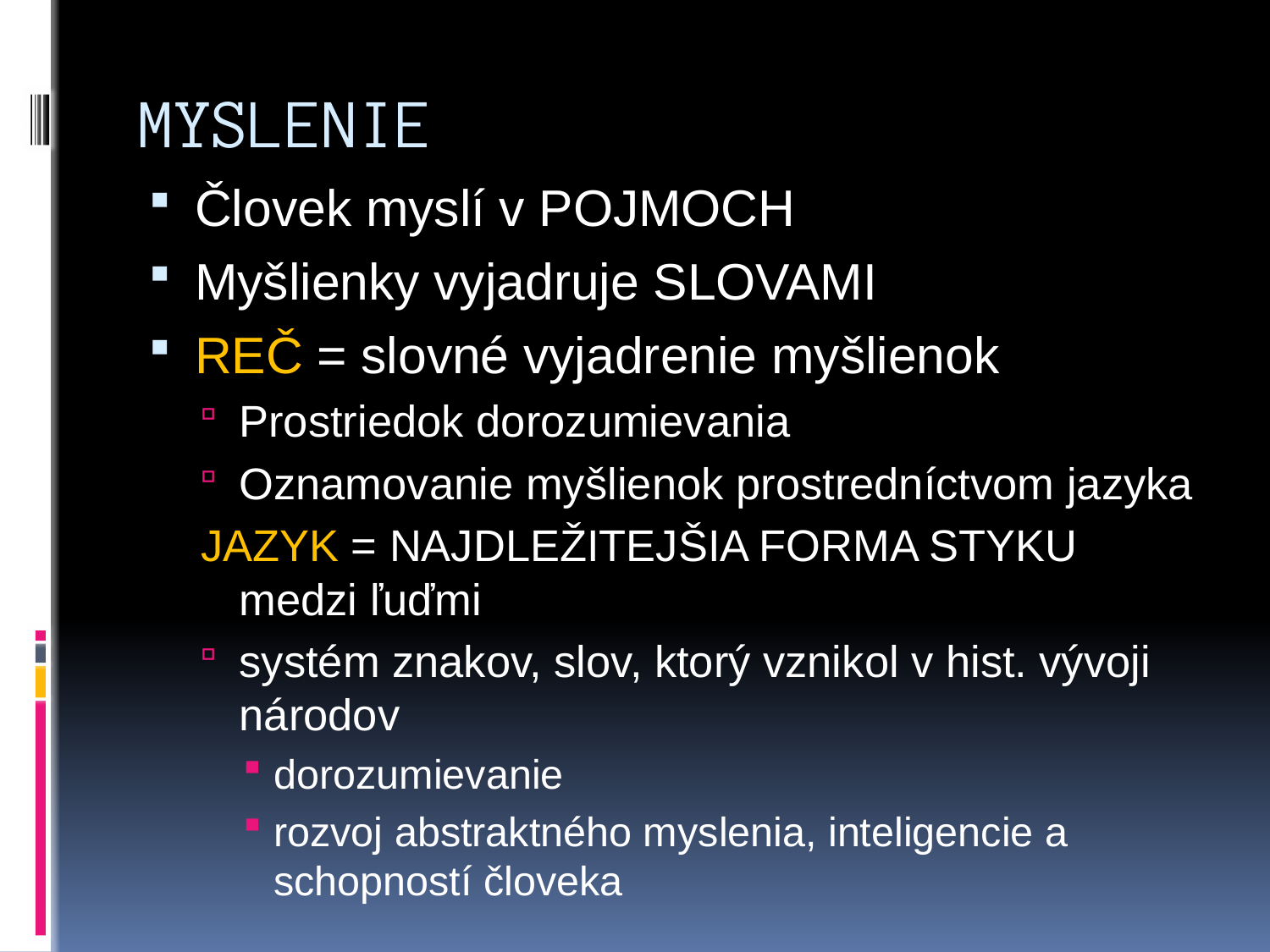

# MYSLENIE
Človek myslí v POJMOCH
Myšlienky vyjadruje SLOVAMI
REČ = slovné vyjadrenie myšlienok
Prostriedok dorozumievania
Oznamovanie myšlienok prostredníctvom jazyka
JAZYK = NAJDLEŽITEJŠIA FORMA STYKU medzi ľuďmi
	systém znakov, slov, ktorý vznikol v hist. vývoji národov
dorozumievanie
rozvoj abstraktného myslenia, inteligencie a schopností človeka